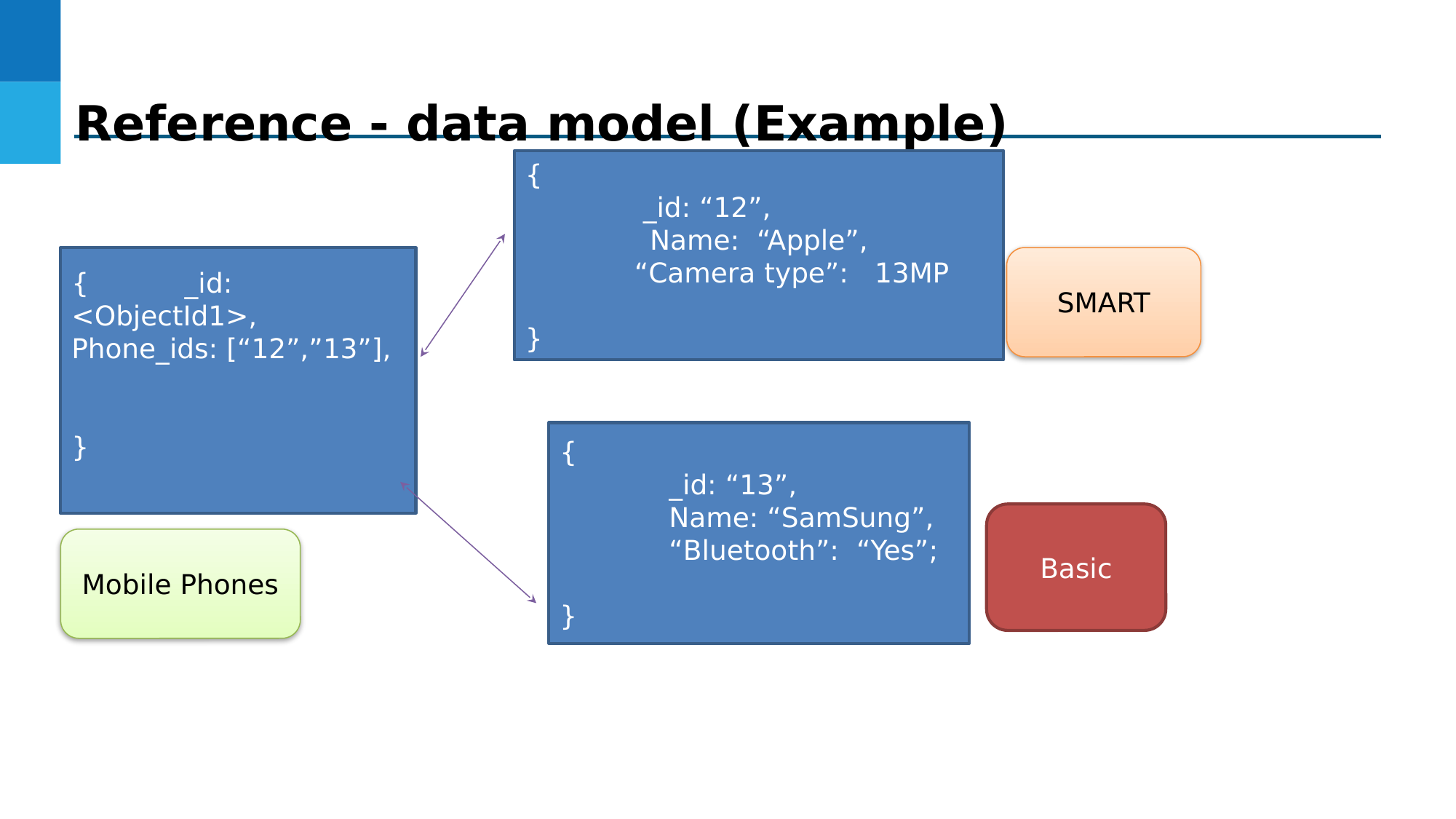

Reference - data model (Example)
{
	 _id: “12”,
Name:  “Apple”,
	“Camera type”:   13MP

}
SMART
{           _id:  <ObjectId1>,
Phone_ids: [“12”,”13”],

}

{
	_id: “13”,
	Name: “SamSung”,
	“Bluetooth”:  “Yes”;

}
Basic
Mobile Phones
DO NOT WRITE ANYTHING
HERE. LEAVE THIS SPACE FOR
 WEBCAM